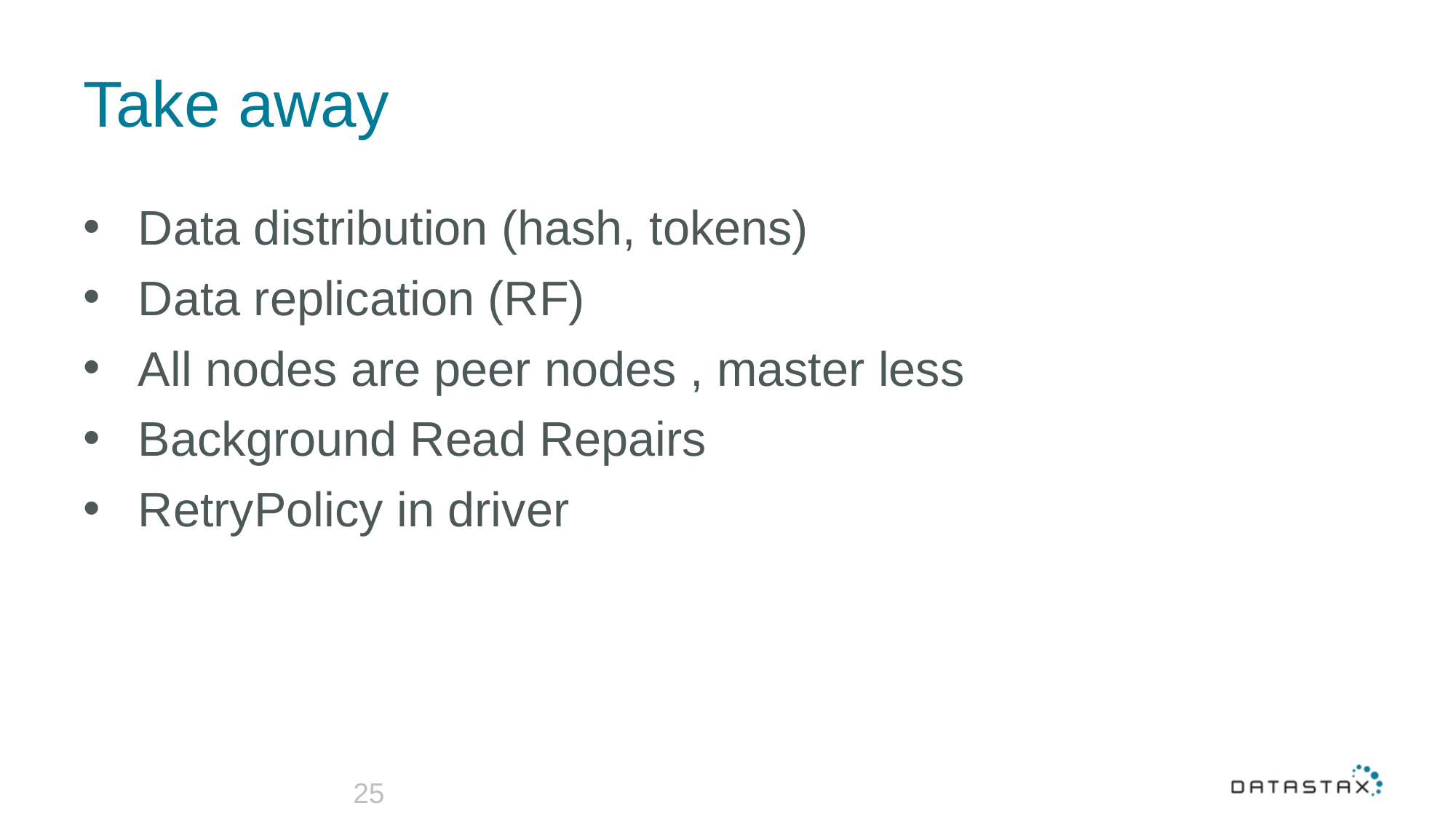

# Take away
Data distribution (hash, tokens)
Data replication (RF)
All nodes are peer nodes , master less
Background Read Repairs
RetryPolicy in driver
25